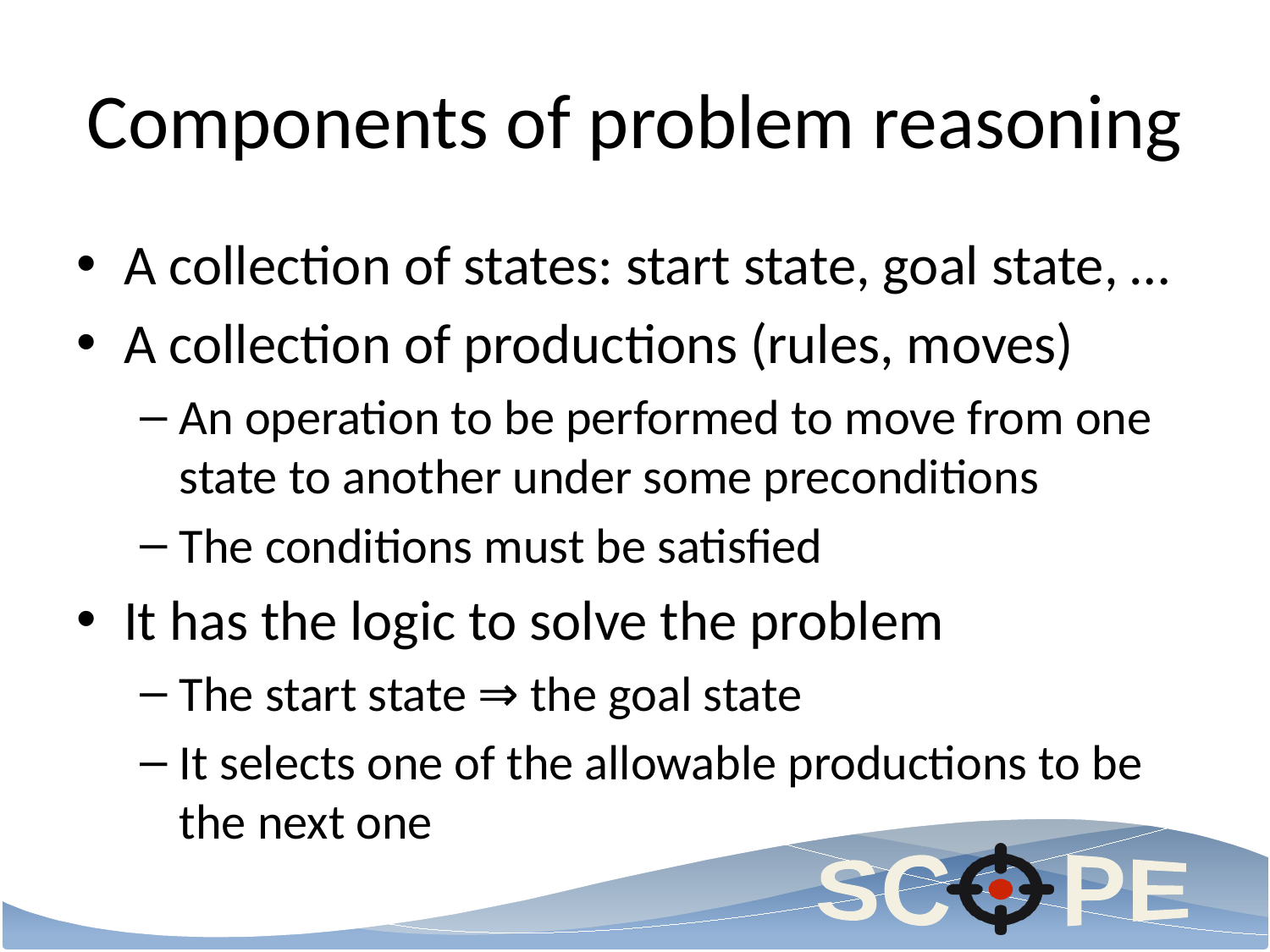

# Components of problem reasoning
A collection of states: start state, goal state, …
A collection of productions (rules, moves)
An operation to be performed to move from one state to another under some preconditions
The conditions must be satisfied
It has the logic to solve the problem
The start state ⇒ the goal state
It selects one of the allowable productions to be the next one